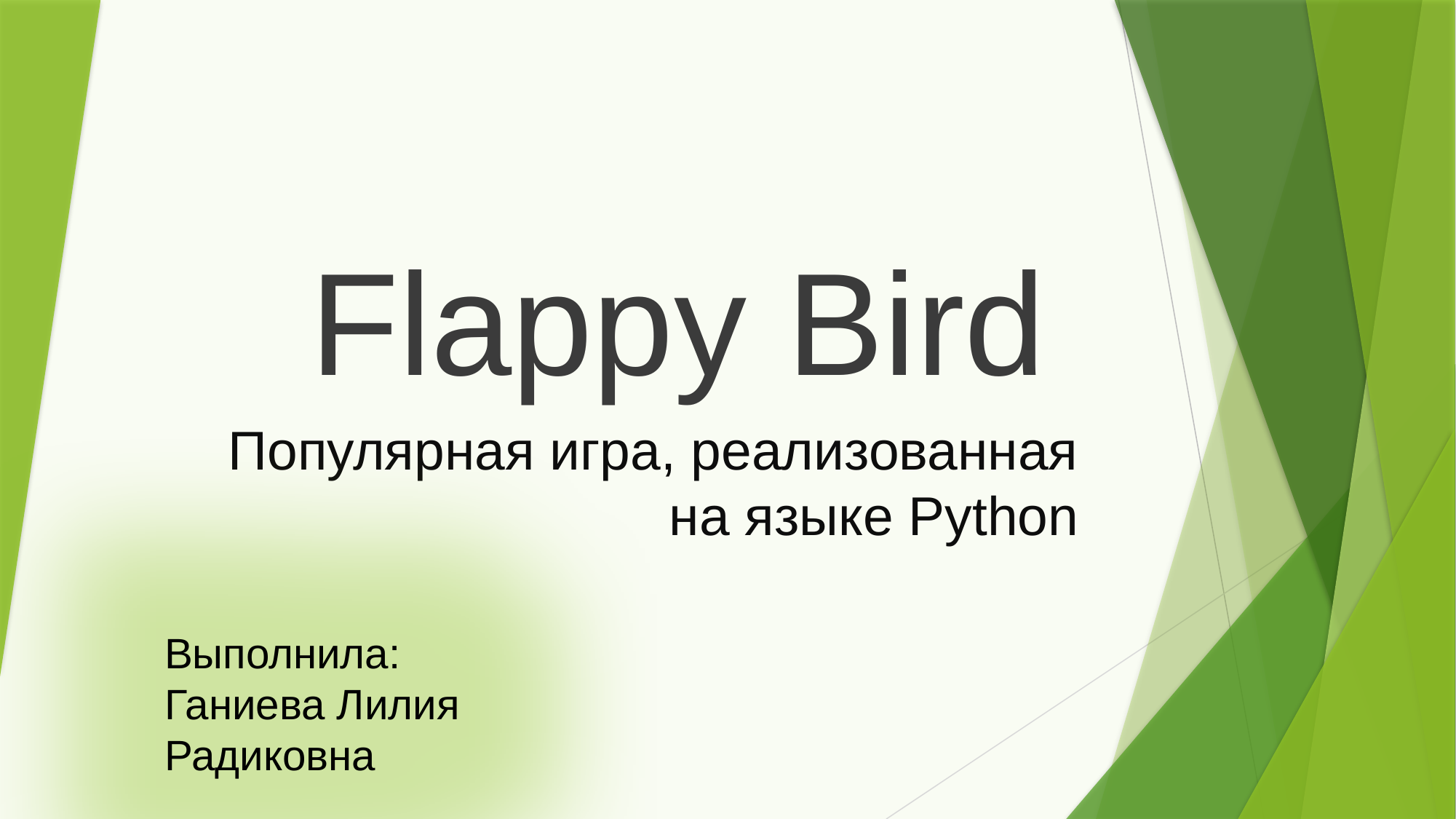

# Flappy Bird
Популярная игра, реализованная на языке Python
Выполнила:
Ганиева Лилия Радиковна